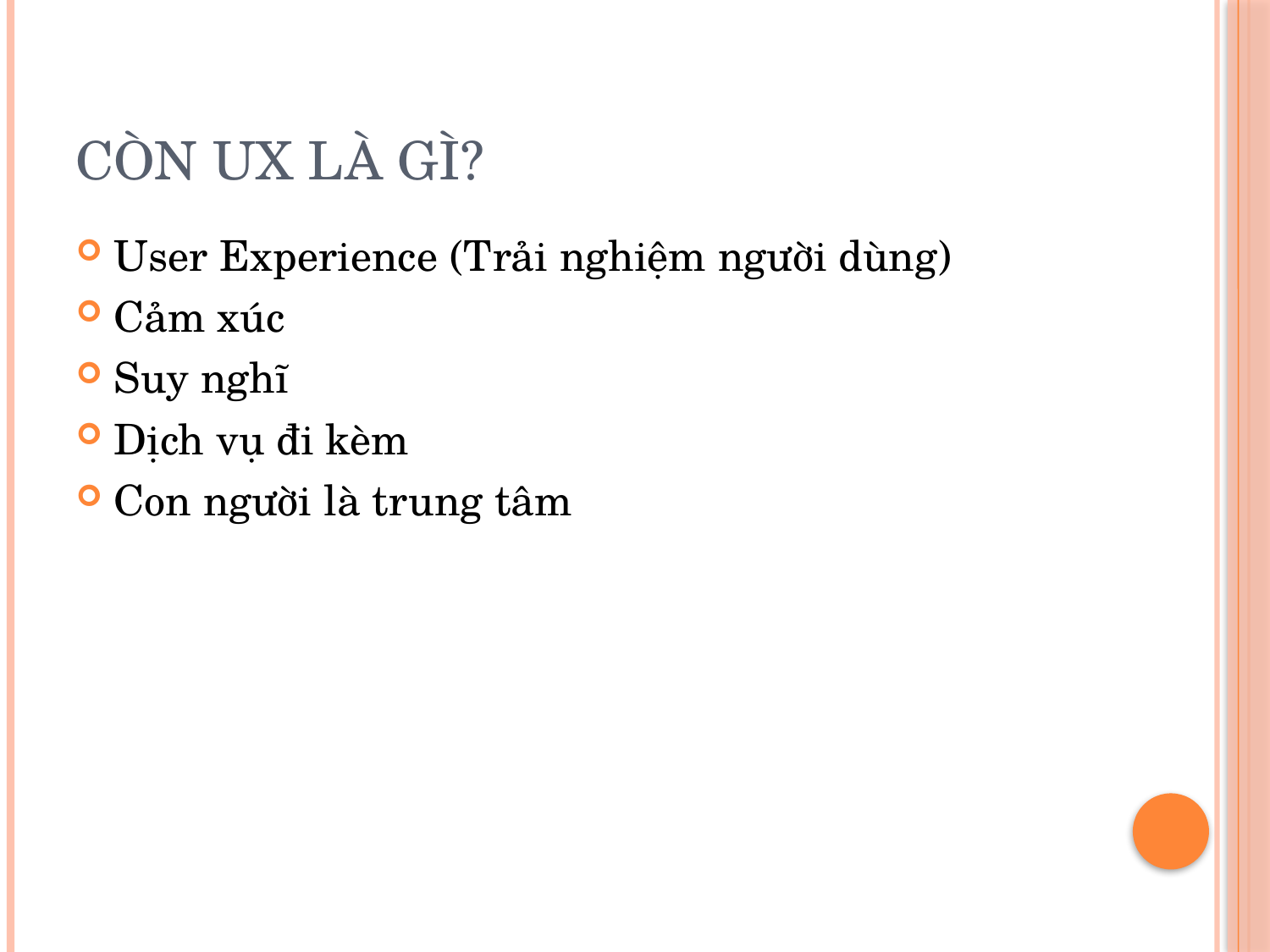

# Còn UX là gì?
User Experience (Trải nghiệm người dùng)
Cảm xúc
Suy nghĩ
Dịch vụ đi kèm
Con người là trung tâm